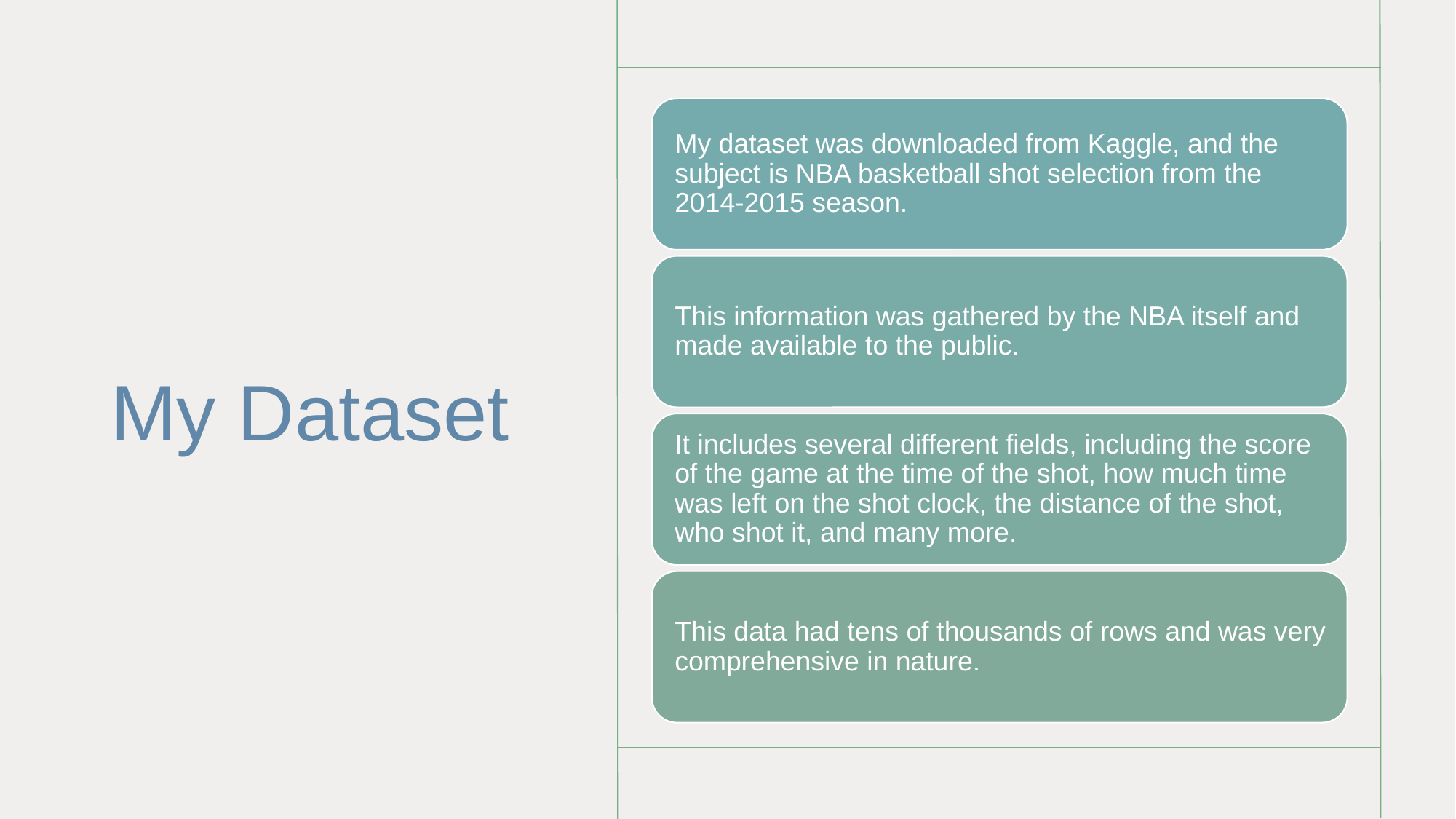

# My Dataset
My dataset was downloaded from Kaggle, and the subject is NBA basketball shot selection from the 2014-2015 season.
This information was gathered by the NBA itself and made available to the public.
It includes several different fields, including the score of the game at the time of the shot, how much time was left on the shot clock, the distance of the shot, who shot it, and many more.
This data had tens of thousands of rows and was very comprehensive in nature.